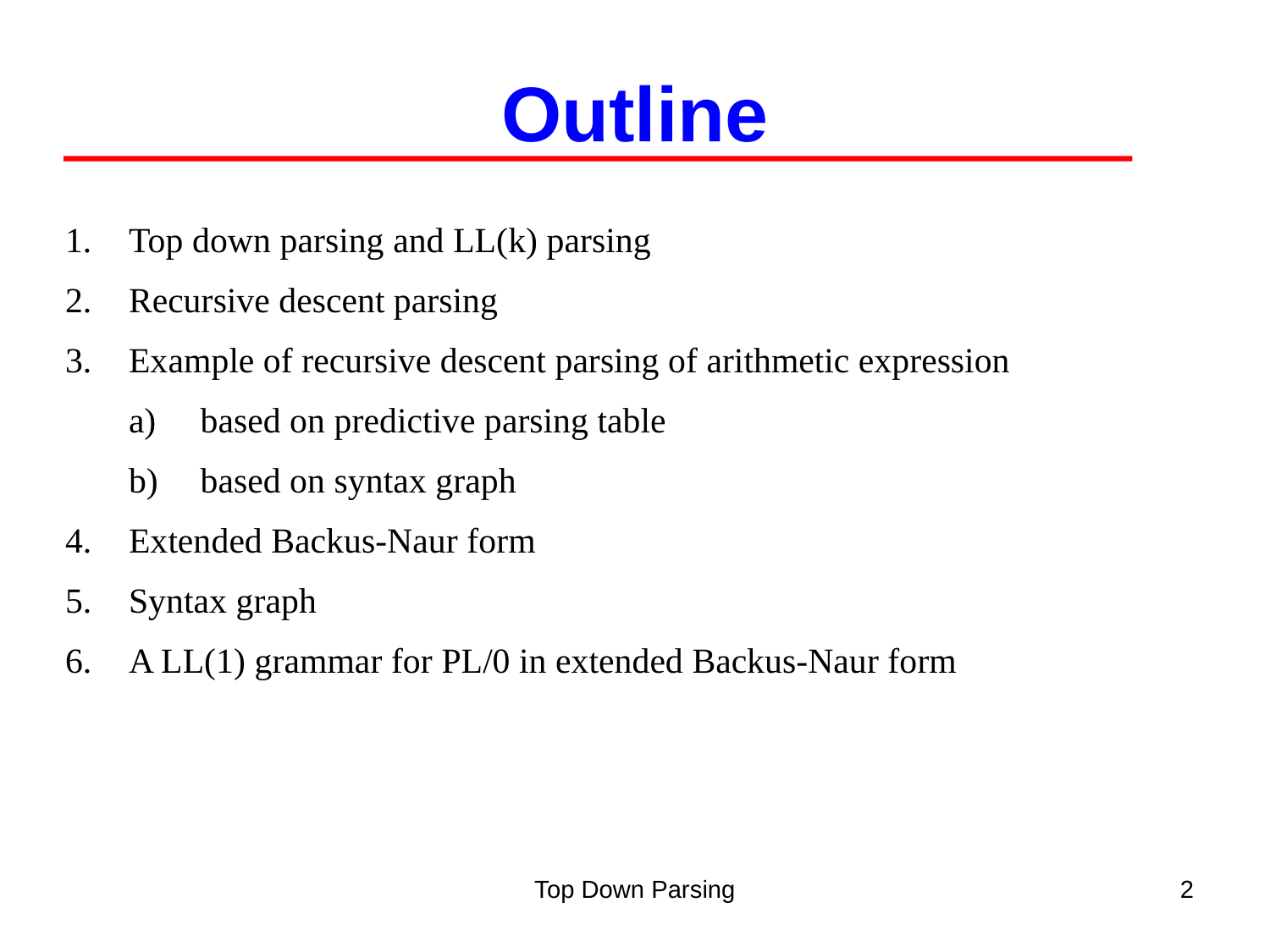

Outline

Top down parsing and LL(k) parsing
Recursive descent parsing
Example of recursive descent parsing of arithmetic expression
based on predictive parsing table
based on syntax graph
Extended Backus-Naur form
Syntax graph
A LL(1) grammar for PL/0 in extended Backus-Naur form
Top Down Parsing
2